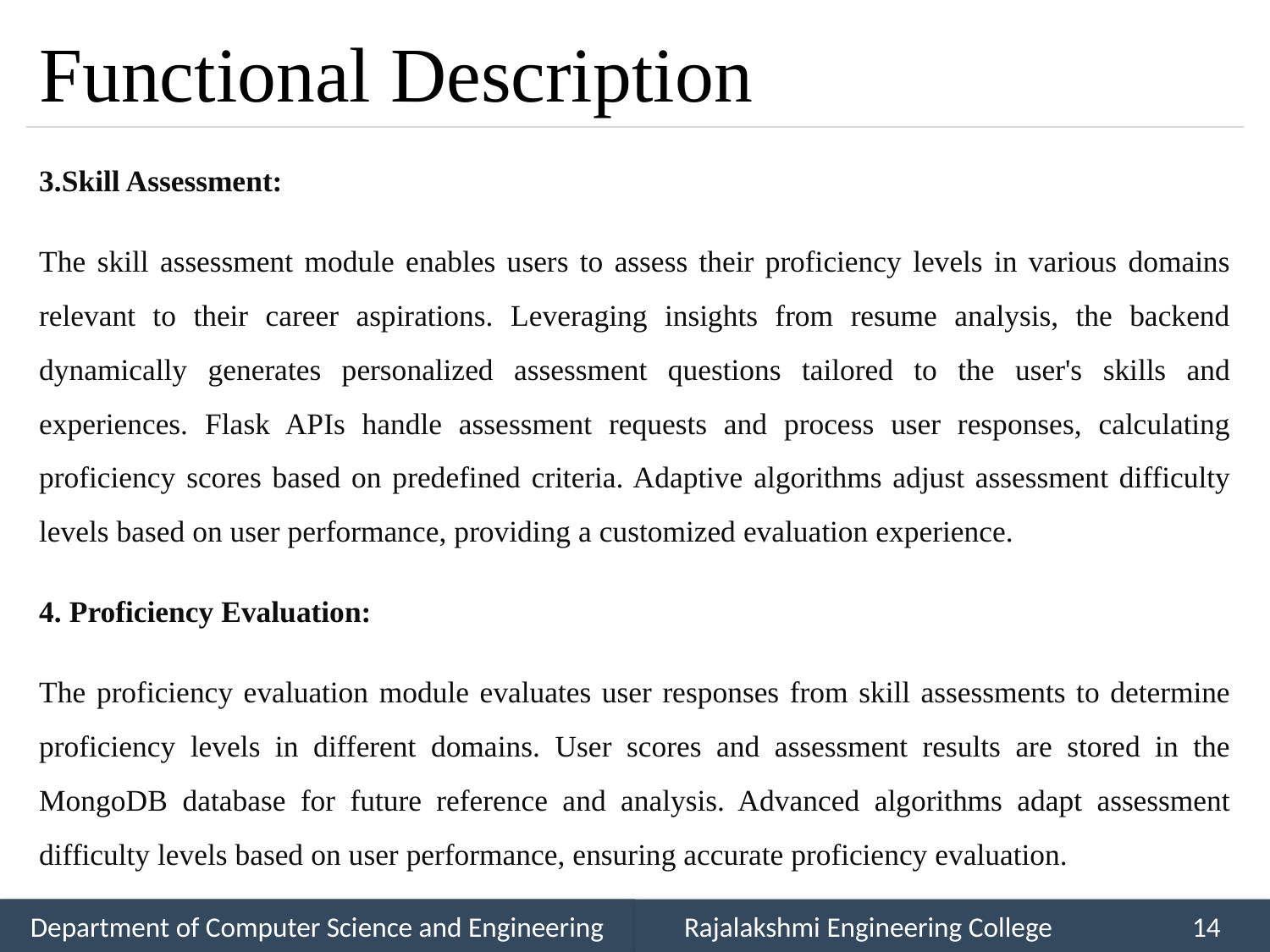

# Functional Description
3.Skill Assessment:
The skill assessment module enables users to assess their proficiency levels in various domains relevant to their career aspirations. Leveraging insights from resume analysis, the backend dynamically generates personalized assessment questions tailored to the user's skills and experiences. Flask APIs handle assessment requests and process user responses, calculating proficiency scores based on predefined criteria. Adaptive algorithms adjust assessment difficulty levels based on user performance, providing a customized evaluation experience.
4. Proficiency Evaluation:
The proficiency evaluation module evaluates user responses from skill assessments to determine proficiency levels in different domains. User scores and assessment results are stored in the MongoDB database for future reference and analysis. Advanced algorithms adapt assessment difficulty levels based on user performance, ensuring accurate proficiency evaluation.